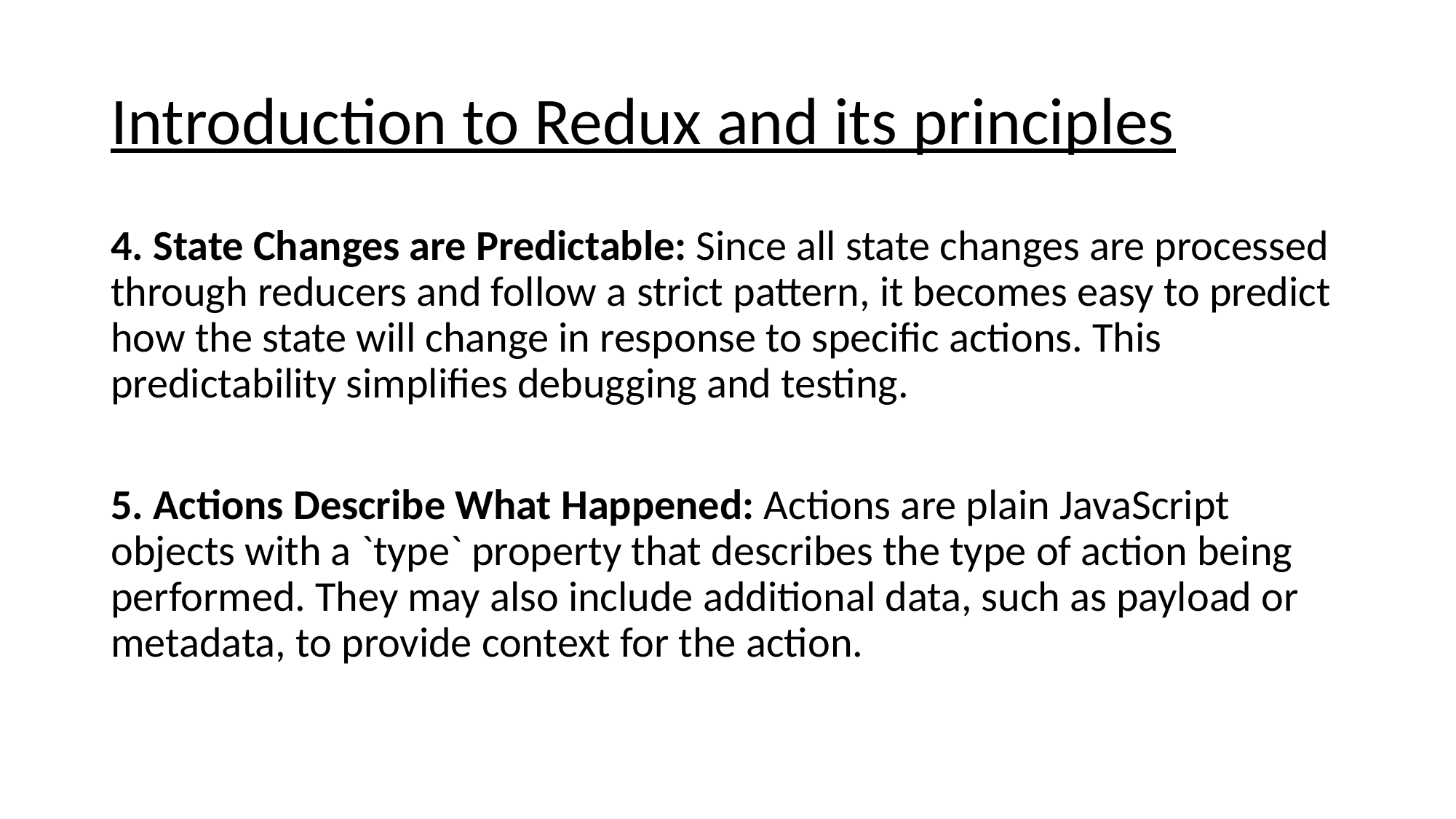

# Introduction to Redux and its principles
4. State Changes are Predictable: Since all state changes are processed through reducers and follow a strict pattern, it becomes easy to predict how the state will change in response to specific actions. This predictability simplifies debugging and testing.

5. Actions Describe What Happened: Actions are plain JavaScript objects with a `type` property that describes the type of action being performed. They may also include additional data, such as payload or metadata, to provide context for the action.